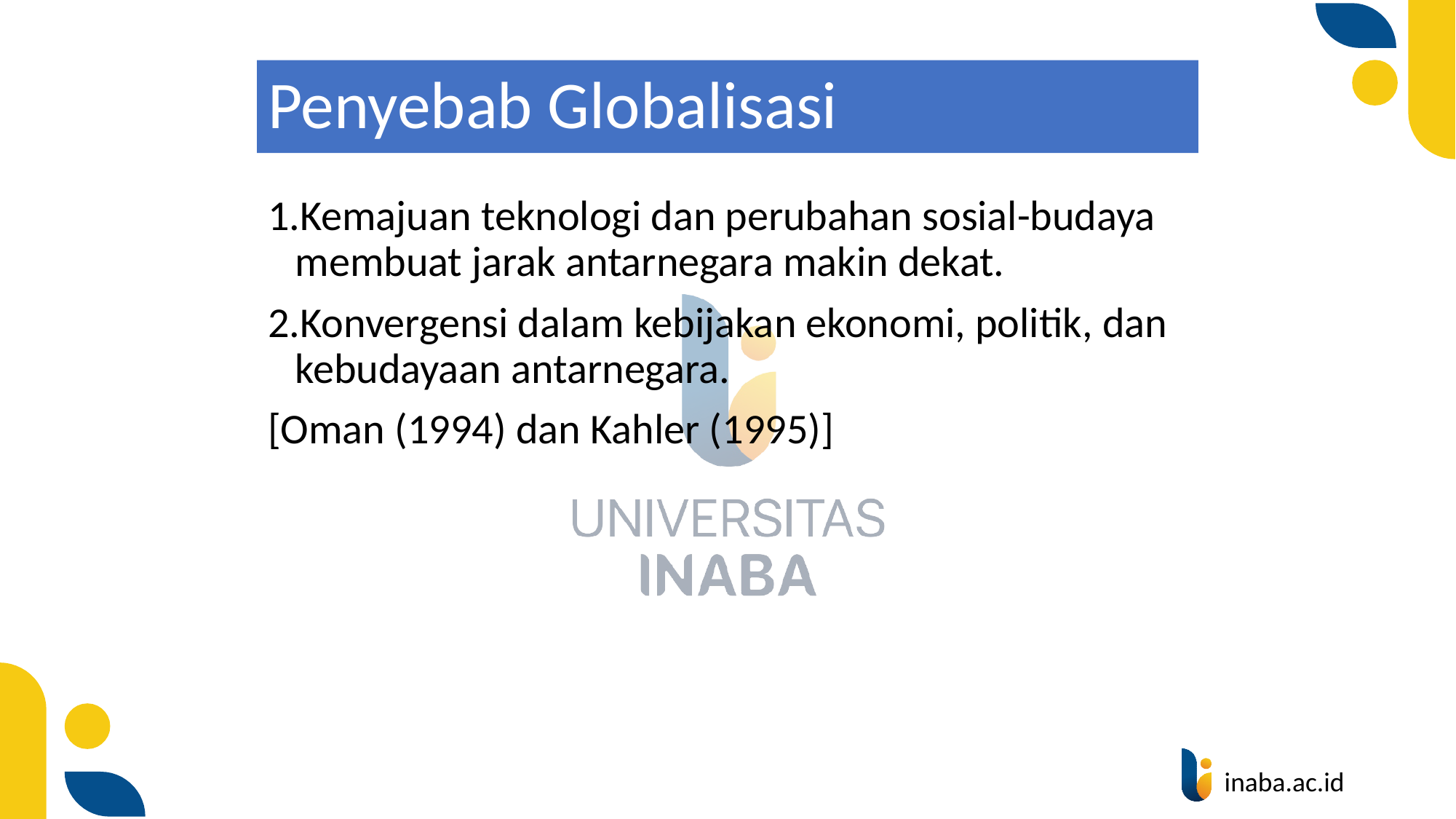

# Penyebab Globalisasi
Kemajuan teknologi dan perubahan sosial-budaya membuat jarak antarnegara makin dekat.
Konvergensi dalam kebijakan ekonomi, politik, dan kebudayaan antarnegara.
[Oman (1994) dan Kahler (1995)]